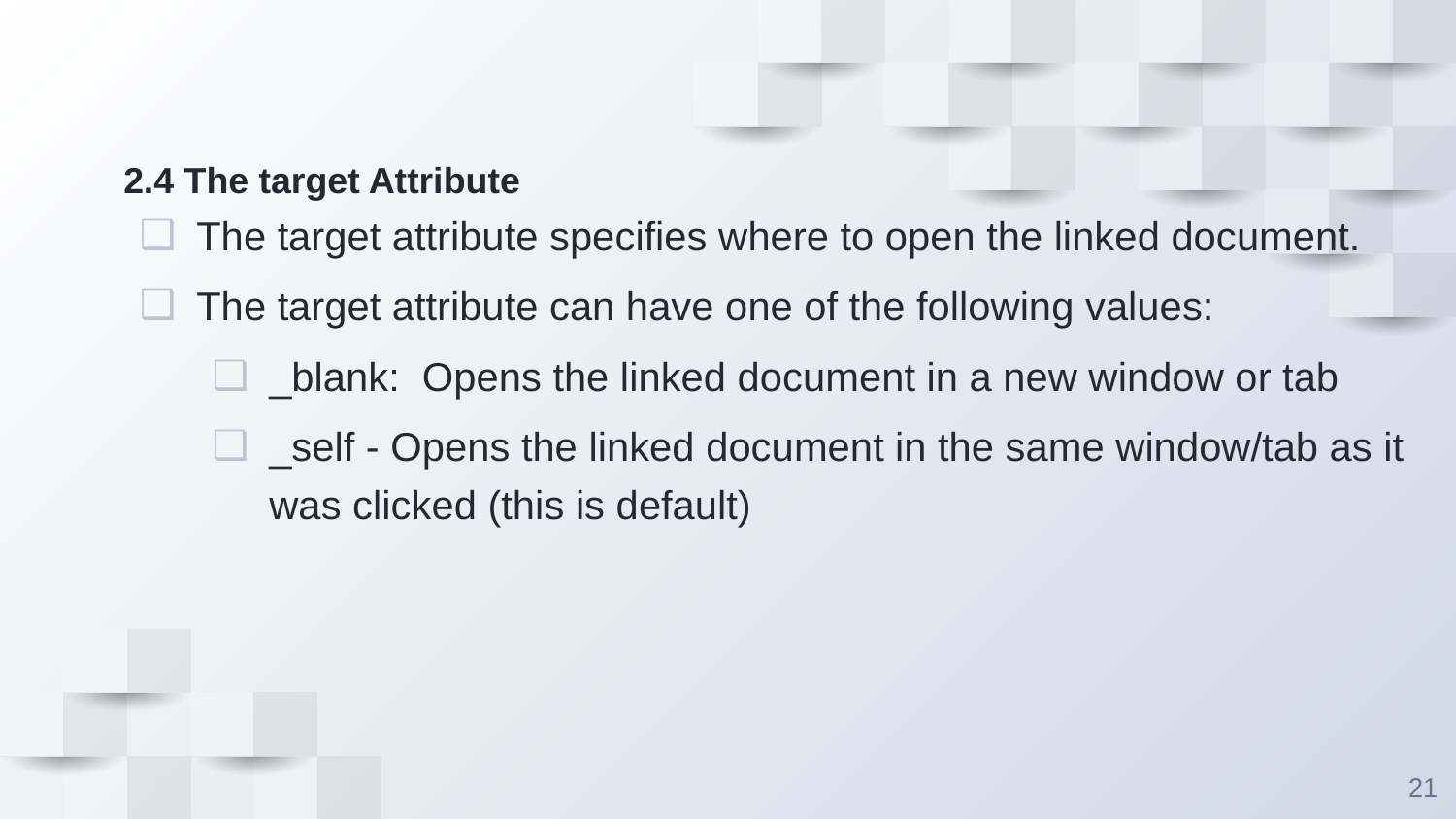

# 2.4 The target Attribute
The target attribute specifies where to open the linked document.
The target attribute can have one of the following values:
_blank:  Opens the linked document in a new window or tab
_self - Opens the linked document in the same window/tab as it was clicked (this is default)

21